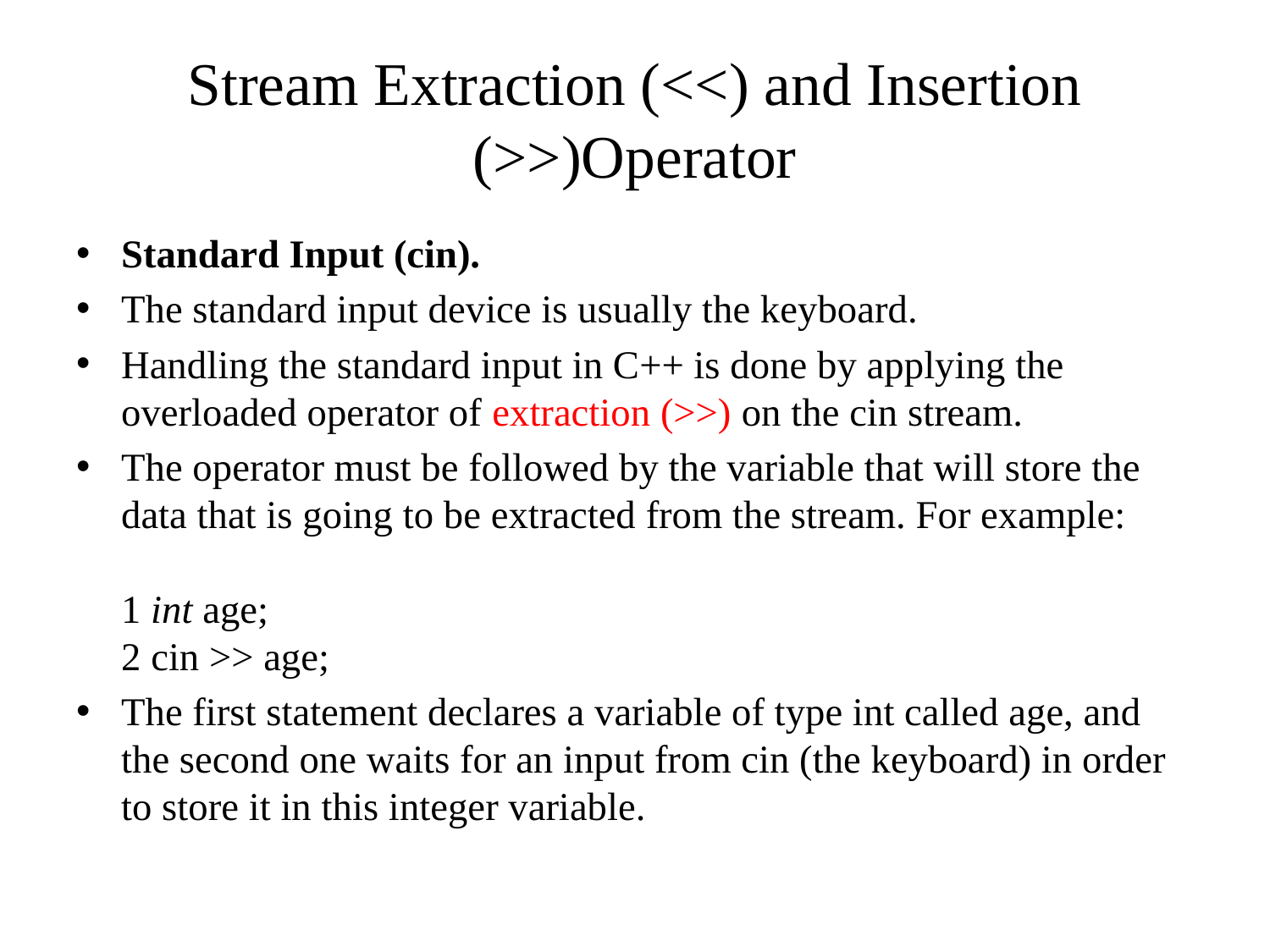

# Stream Extraction (<<) and Insertion (>>)Operator
Standard Input (cin).
The standard input device is usually the keyboard.
Handling the standard input in C++ is done by applying the overloaded operator of extraction (>>) on the cin stream.
The operator must be followed by the variable that will store the data that is going to be extracted from the stream. For example:
1 int age;
2 cin >> age;
The first statement declares a variable of type int called age, and the second one waits for an input from cin (the keyboard) in order to store it in this integer variable.